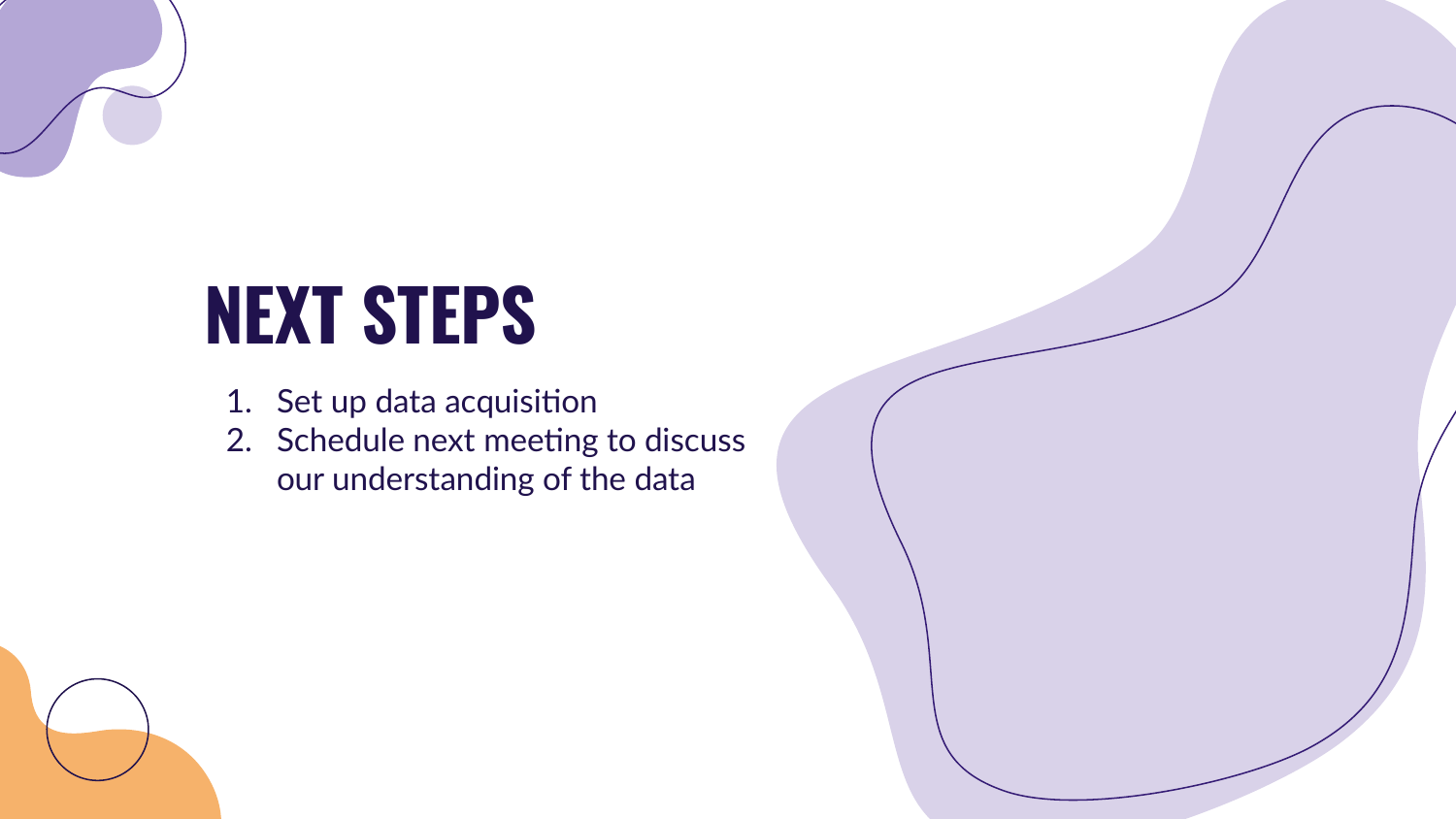

# NEXT STEPS
Set up data acquisition
Schedule next meeting to discuss our understanding of the data